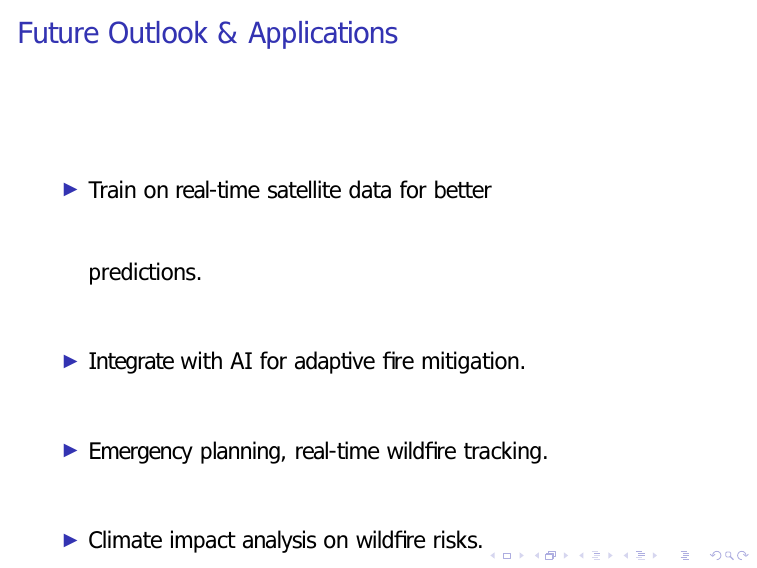

# Future Outlook & Applications
Train on real-time satellite data for better predictions.
Integrate with AI for adaptive fire mitigation.
Emergency planning, real-time wildfire tracking.
Climate impact analysis on wildfire risks.